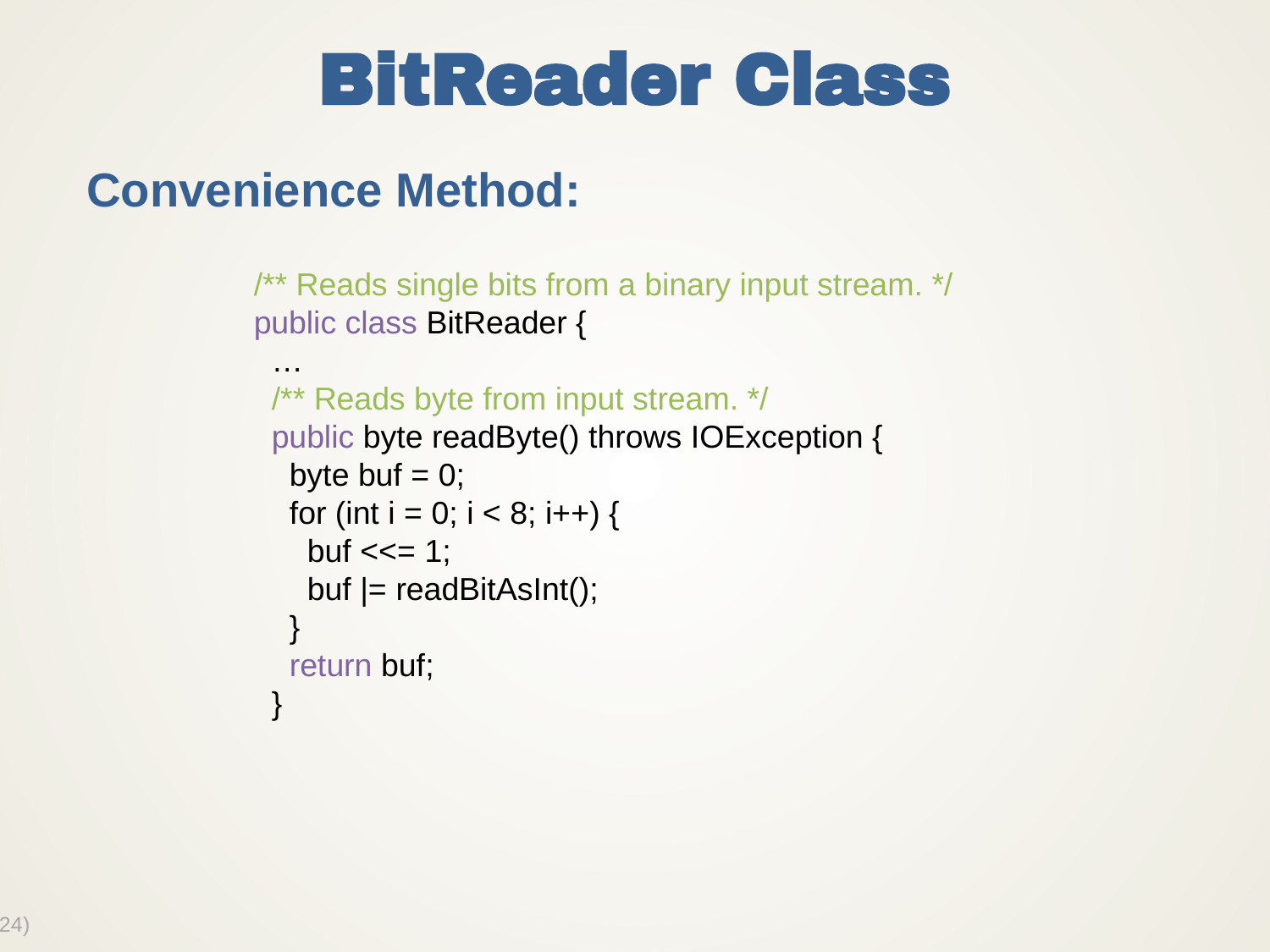

# BitReader Class
Convenience Method:
/** Reads single bits from a binary input stream. */
public class BitReader {
  …
  /** Reads byte from input stream. */
  public byte readByte() throws IOException {
    byte buf = 0;
    for (int i = 0; i < 8; i++) {
      buf <<= 1;
      buf |= readBitAsInt();
    }
    return buf;
  }